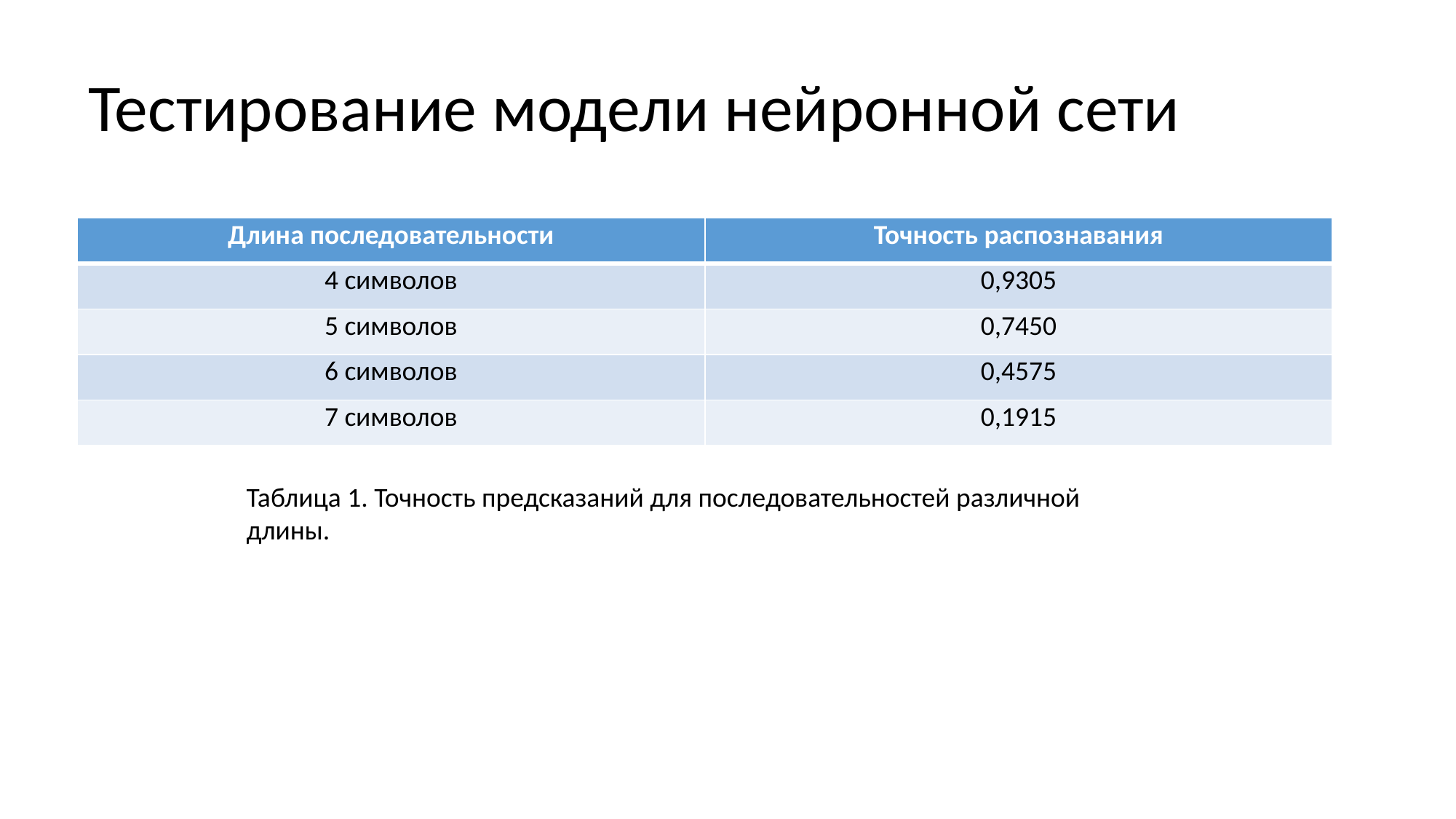

# Тестирование модели нейронной сети
| Длина последовательности | Точность распознавания |
| --- | --- |
| 4 символов | 0,9305 |
| 5 символов | 0,7450 |
| 6 символов | 0,4575 |
| 7 символов | 0,1915 |
Таблица 1. Точность предсказаний для последовательностей различной длины.